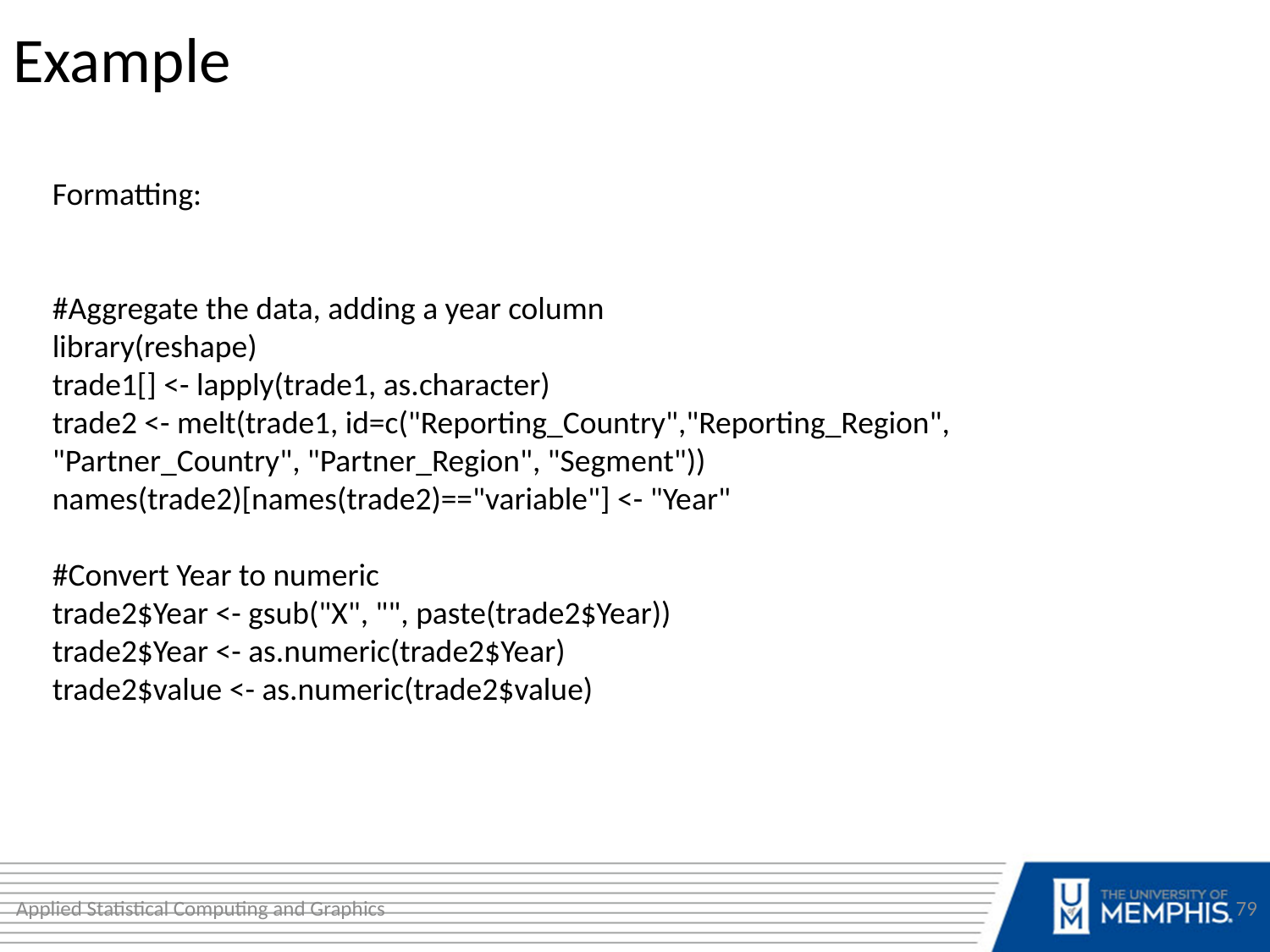

Example
Formatting:

#Aggregate the data, adding a year column
library(reshape)
trade1[] <- lapply(trade1, as.character)
trade2 <- melt(trade1, id=c("Reporting_Country","Reporting_Region", "Partner_Country", "Partner_Region", "Segment"))
names(trade2)[names(trade2)=="variable"] <- "Year"

#Convert Year to numeric
trade2$Year <- gsub("X", "", paste(trade2$Year))
trade2$Year <- as.numeric(trade2$Year)
trade2$value <- as.numeric(trade2$value)

Applied Statistical Computing and Graphics
79